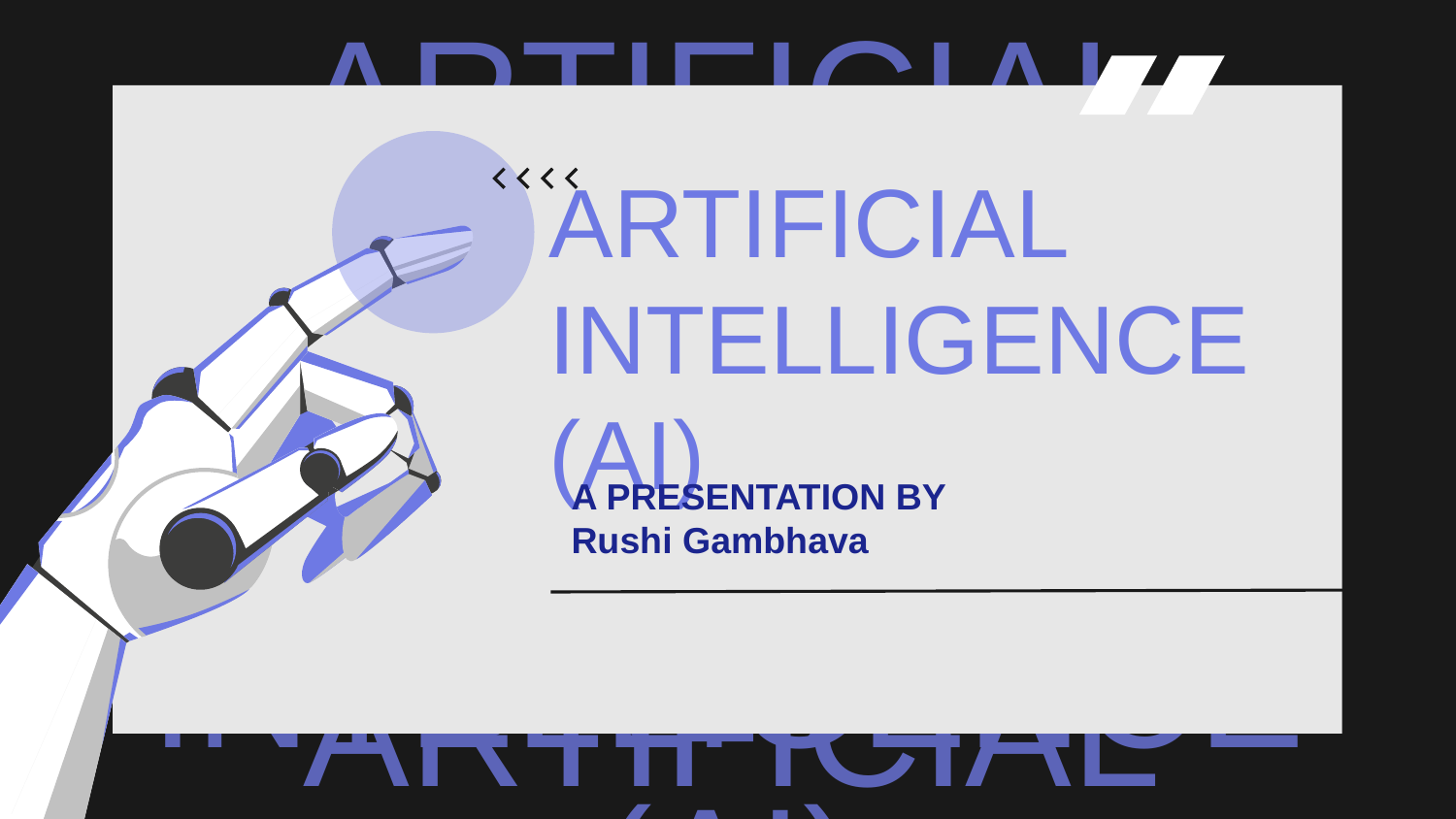

# ARTIFICIAL INTELLIGENCE (AI)

A PRESENTATION BY
Rushi Gambhava